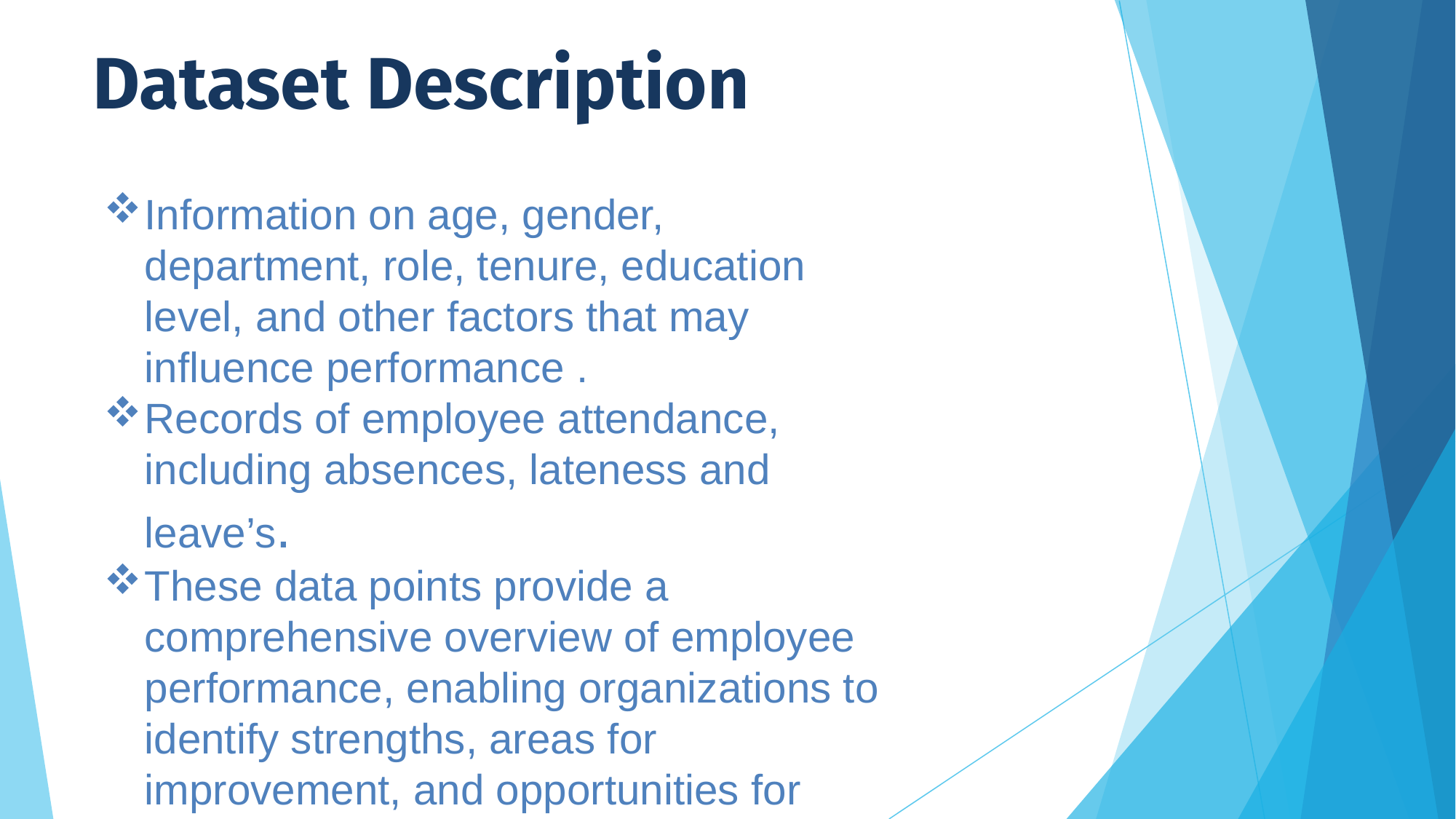

# Dataset Description
Information on age, gender, department, role, tenure, education level, and other factors that may influence performance .
Records of employee attendance, including absences, lateness and leave’s.
These data points provide a comprehensive overview of employee performance, enabling organizations to identify strengths, areas for improvement, and opportunities for growth